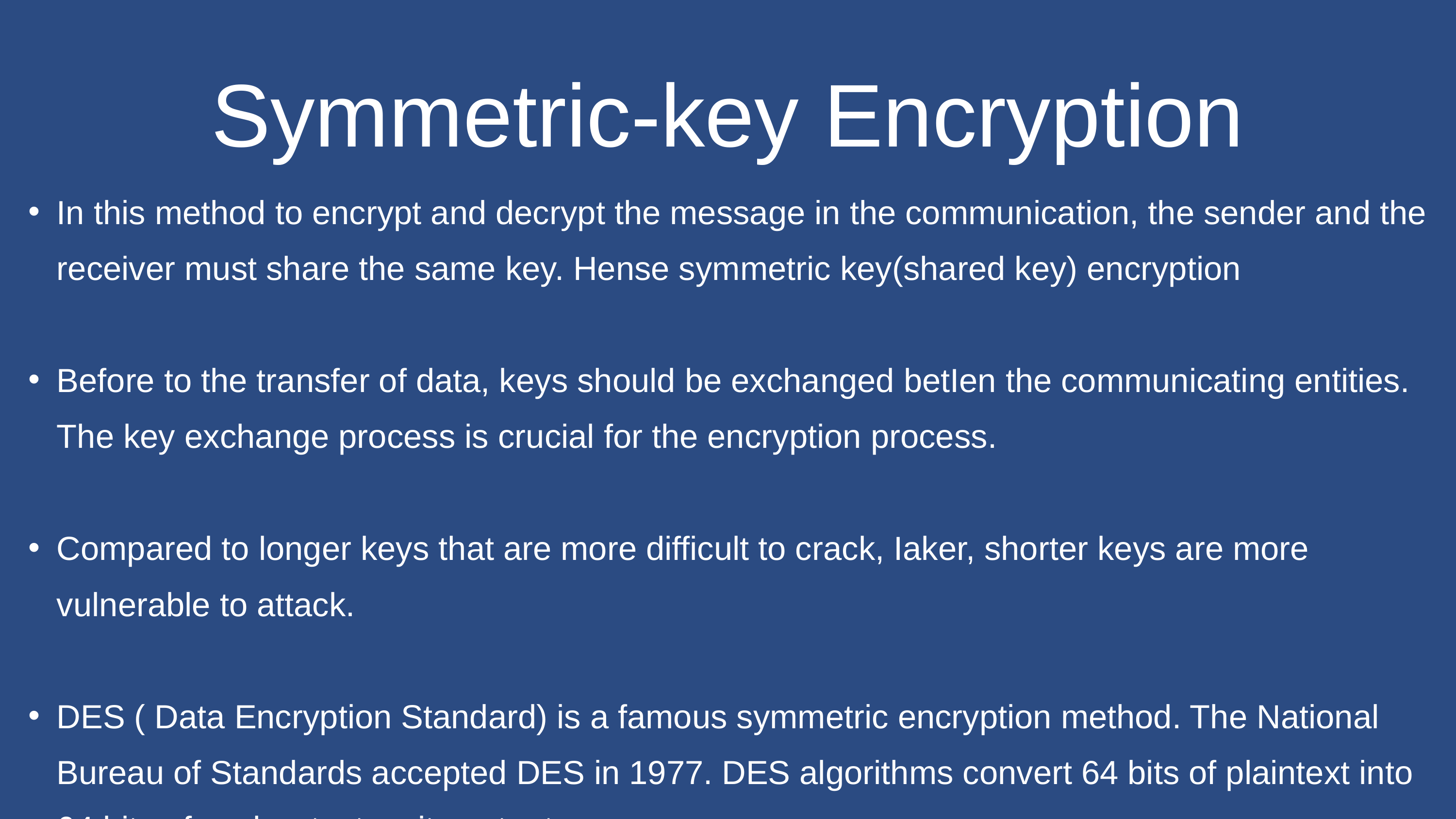

Symmetric-key Encryption
In this method to encrypt and decrypt the message in the communication, the sender and the receiver must share the same key. Hense symmetric key(shared key) encryption

Before to the transfer of data, keys should be exchanged betIen the communicating entities. The key exchange process is crucial for the encryption process.

Compared to longer keys that are more difficult to crack, Iaker, shorter keys are more vulnerable to attack.

DES ( Data Encryption Standard) is a famous symmetric encryption method. The National Bureau of Standards accepted DES in 1977. DES algorithms convert 64 bits of plaintext into 64 bits of cypher text as its output.